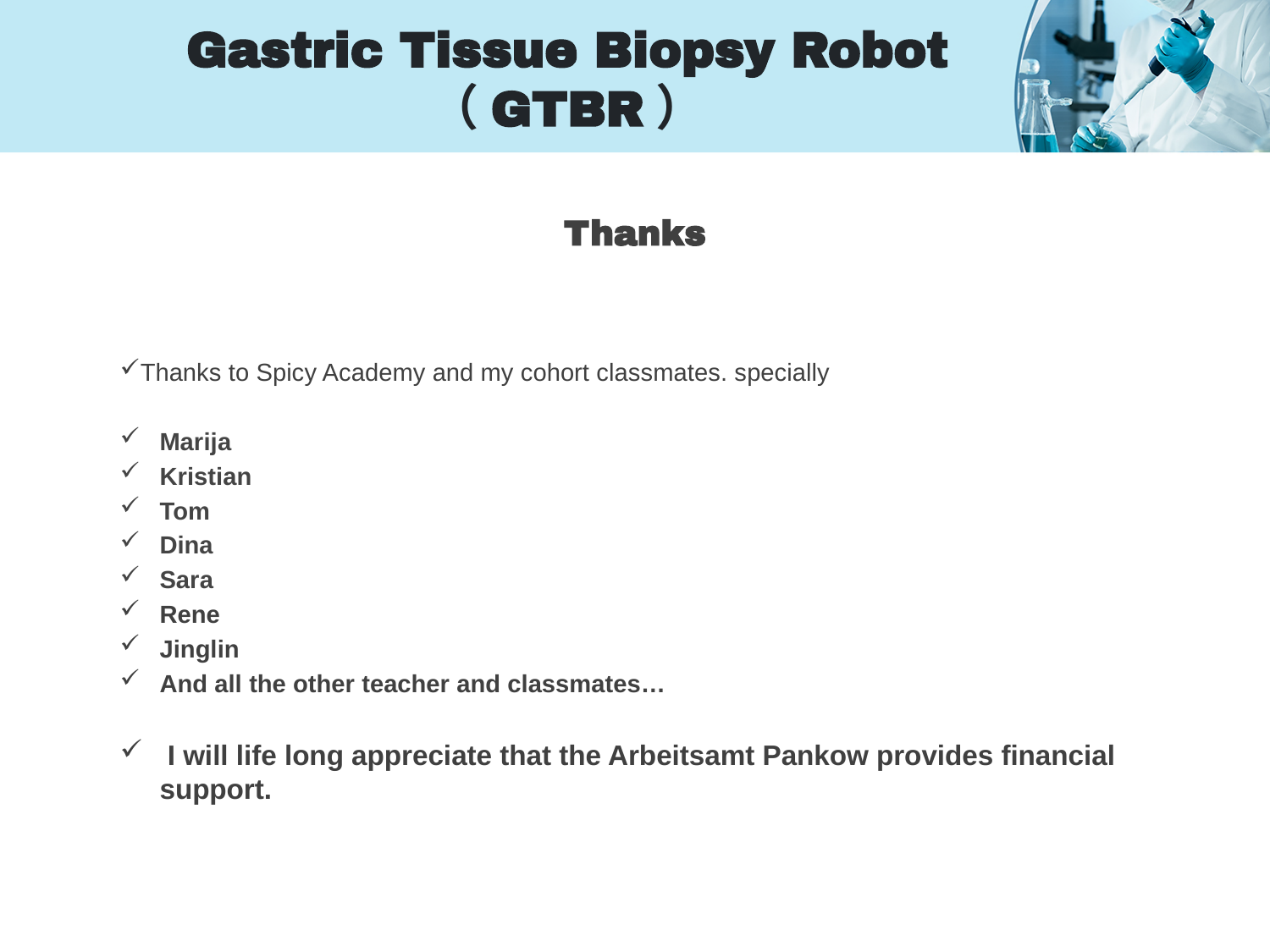

# Gastric Tissue Biopsy Robot （GTBR）
Thanks

Thanks to Spicy Academy and my cohort classmates. specially

Marija
Kristian
Tom
Dina
Sara
Rene
Jinglin
And all the other teacher and classmates…

 I will life long appreciate that the Arbeitsamt Pankow provides financial support.